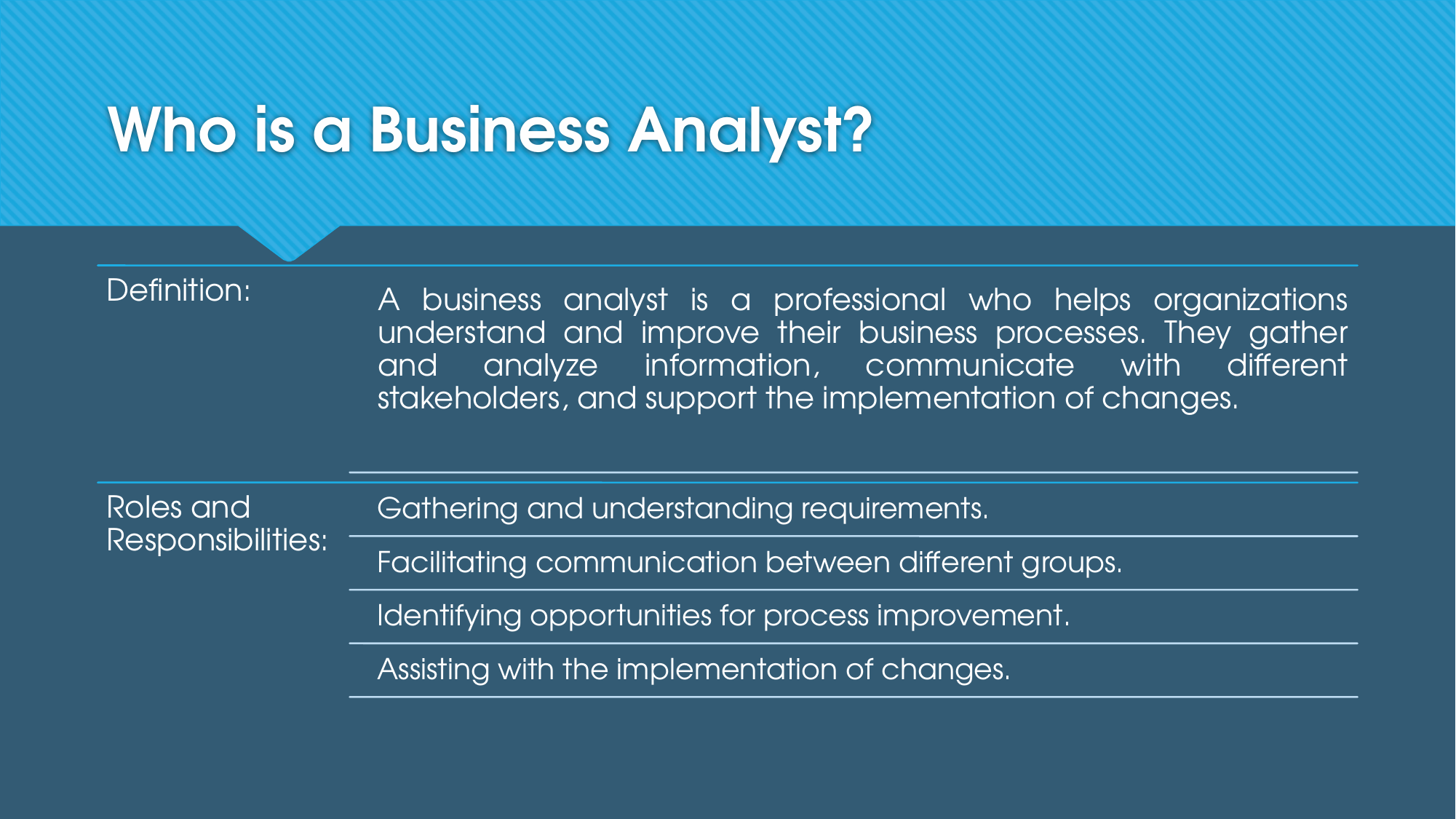

# Who is a Business Analyst?
Definition:
A business analyst is a professional who helps organizations understand and improve their business processes. They gather and analyze information, communicate with different stakeholders, and support the implementation of changes.
Roles and Responsibilities:
Gathering and understanding requirements.
Facilitating communication between different groups.
Identifying opportunities for process improvement.
Assisting with the implementation of changes.